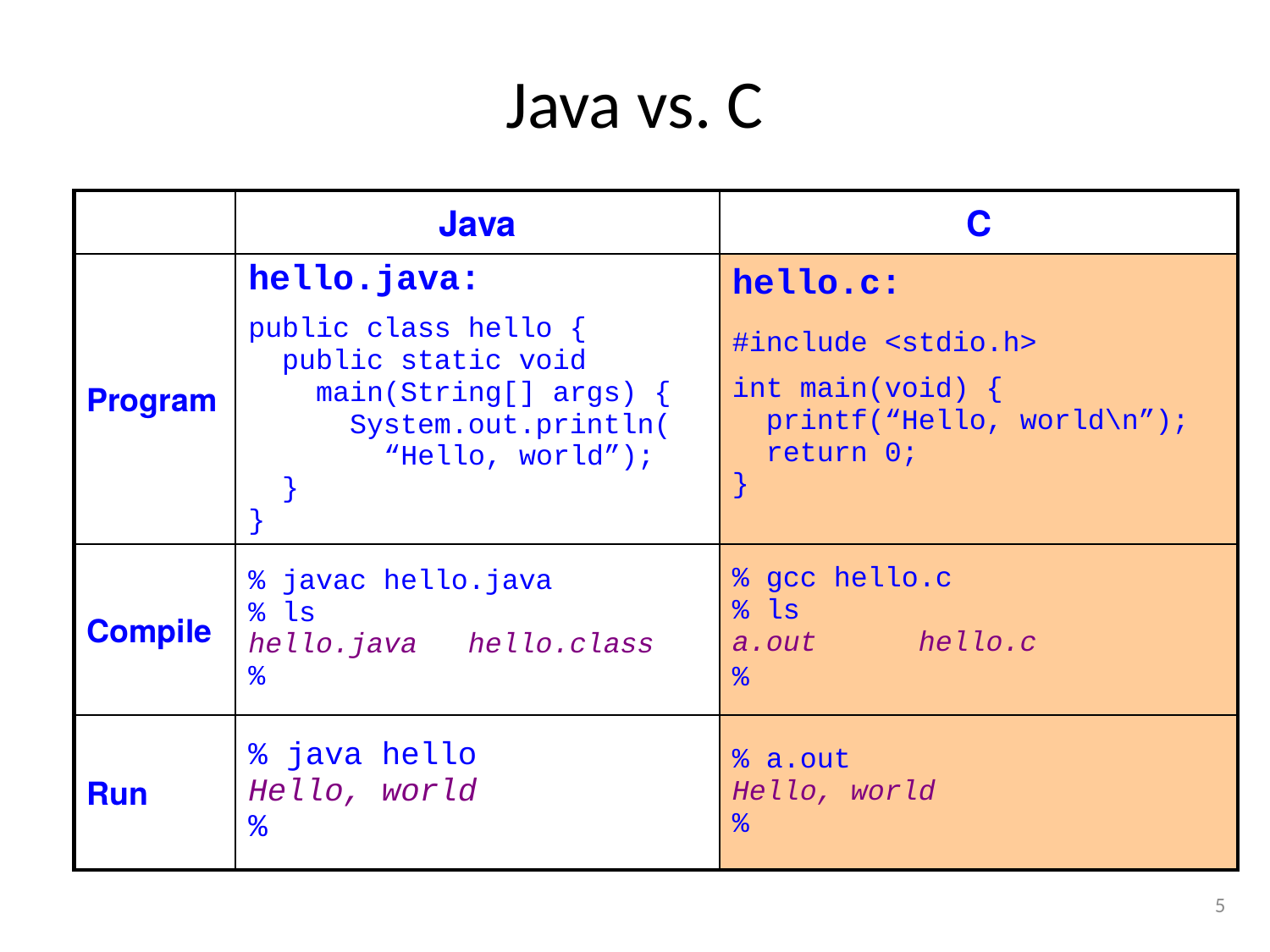

# Java vs. C
|  | Java | C |
| --- | --- | --- |
| Program | hello.java: public class hello { public static void main(String[] args) { System.out.println( “Hello, world”); } } | hello.c: #include <stdio.h> int main(void) { printf(“Hello, world\n”); return 0; } |
| Compile | % javac hello.java % ls hello.java hello.class % | % gcc hello.c % ls a.out hello.c % |
| Run | % java hello Hello, world % | % a.out Hello, world % |
5